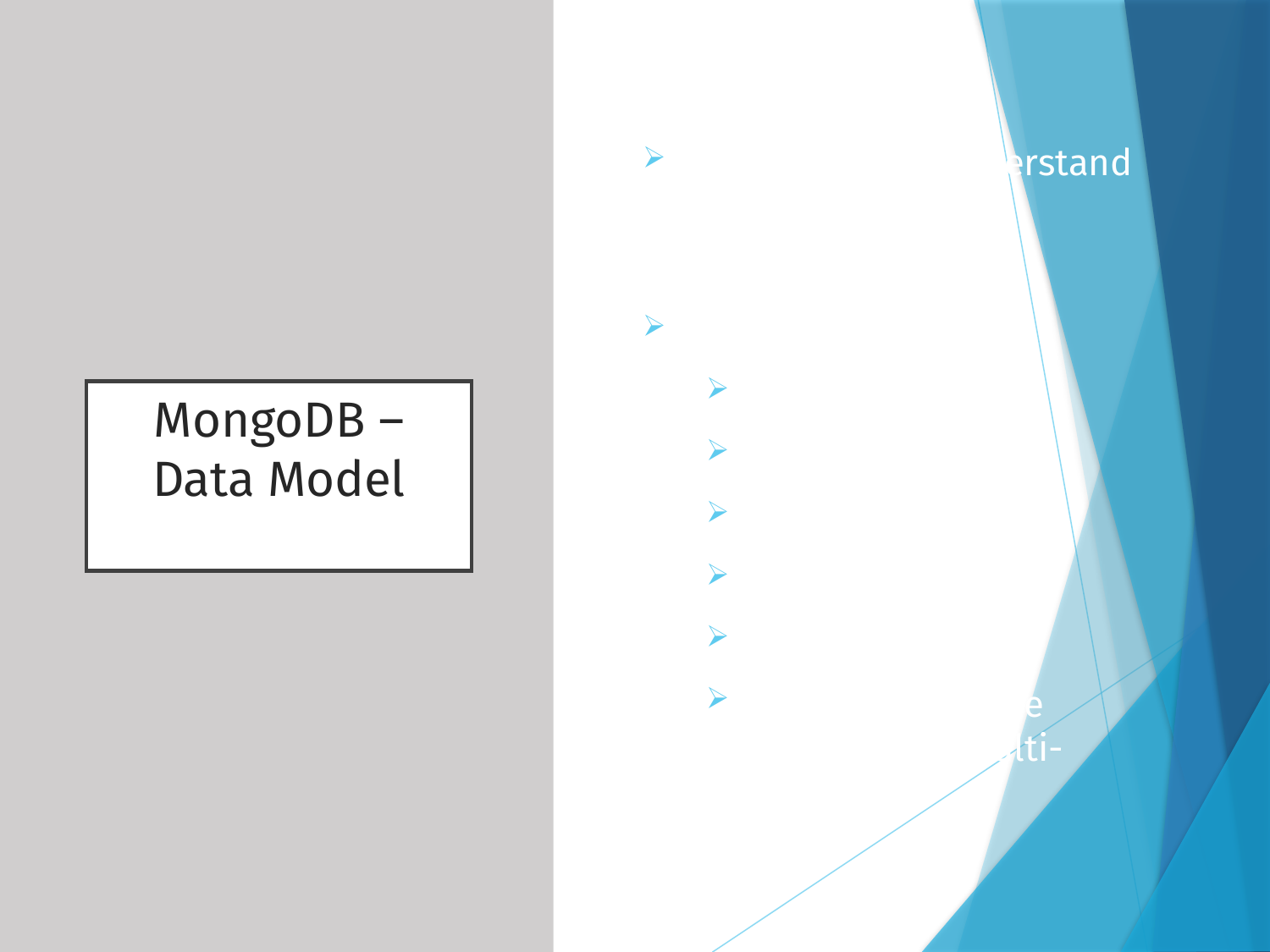

Pre-requisite : Understand JSON?

Flexible Schema
Collections
Documents
Schema Validation
Embedded Data
References
Atomicity – Single Document & Multi-Document
# MongoDB – Data Model